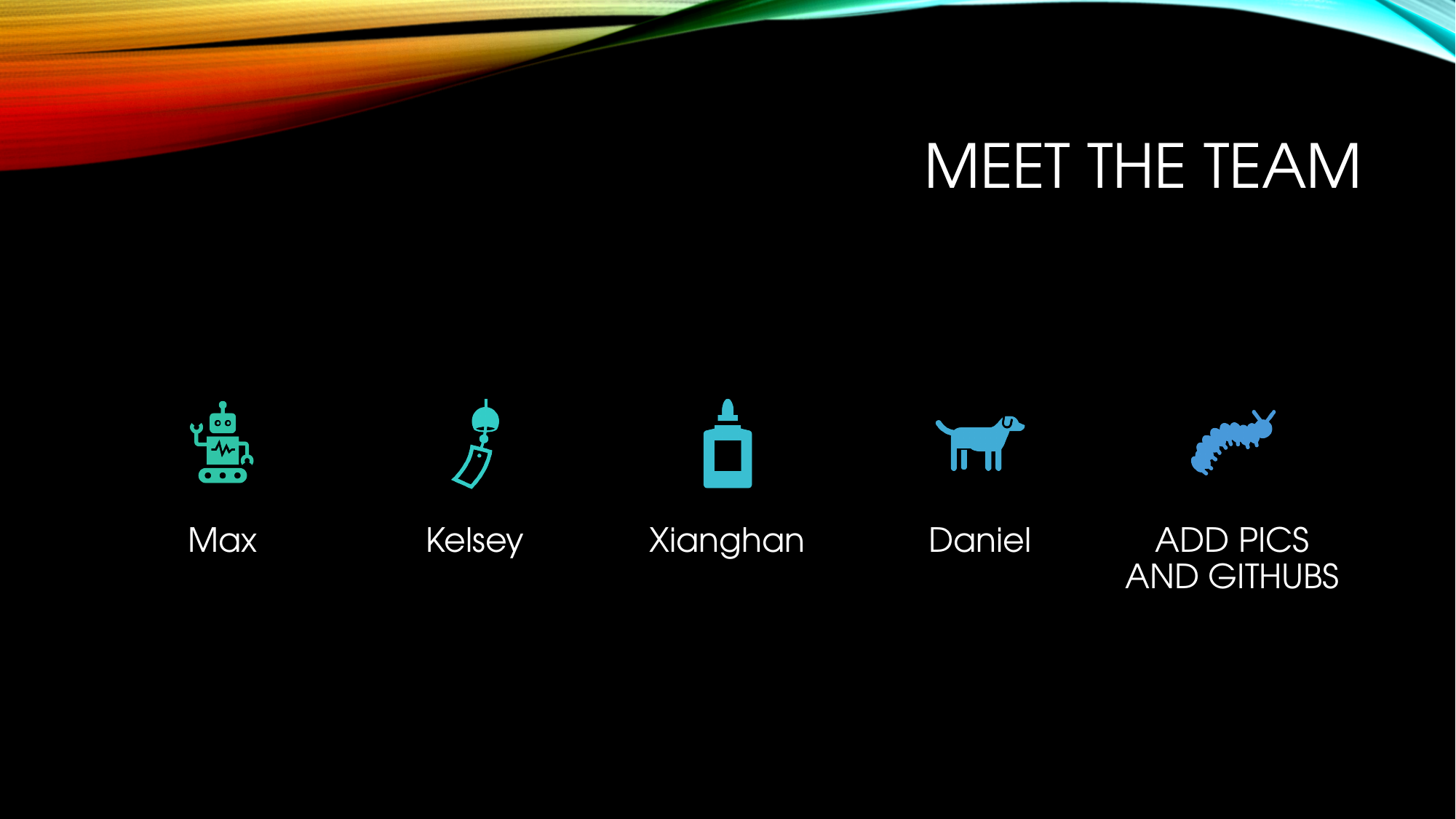

# Meet the Team
Max
Kelsey
Xianghan
Daniel
ADD PICS AND GITHUBS